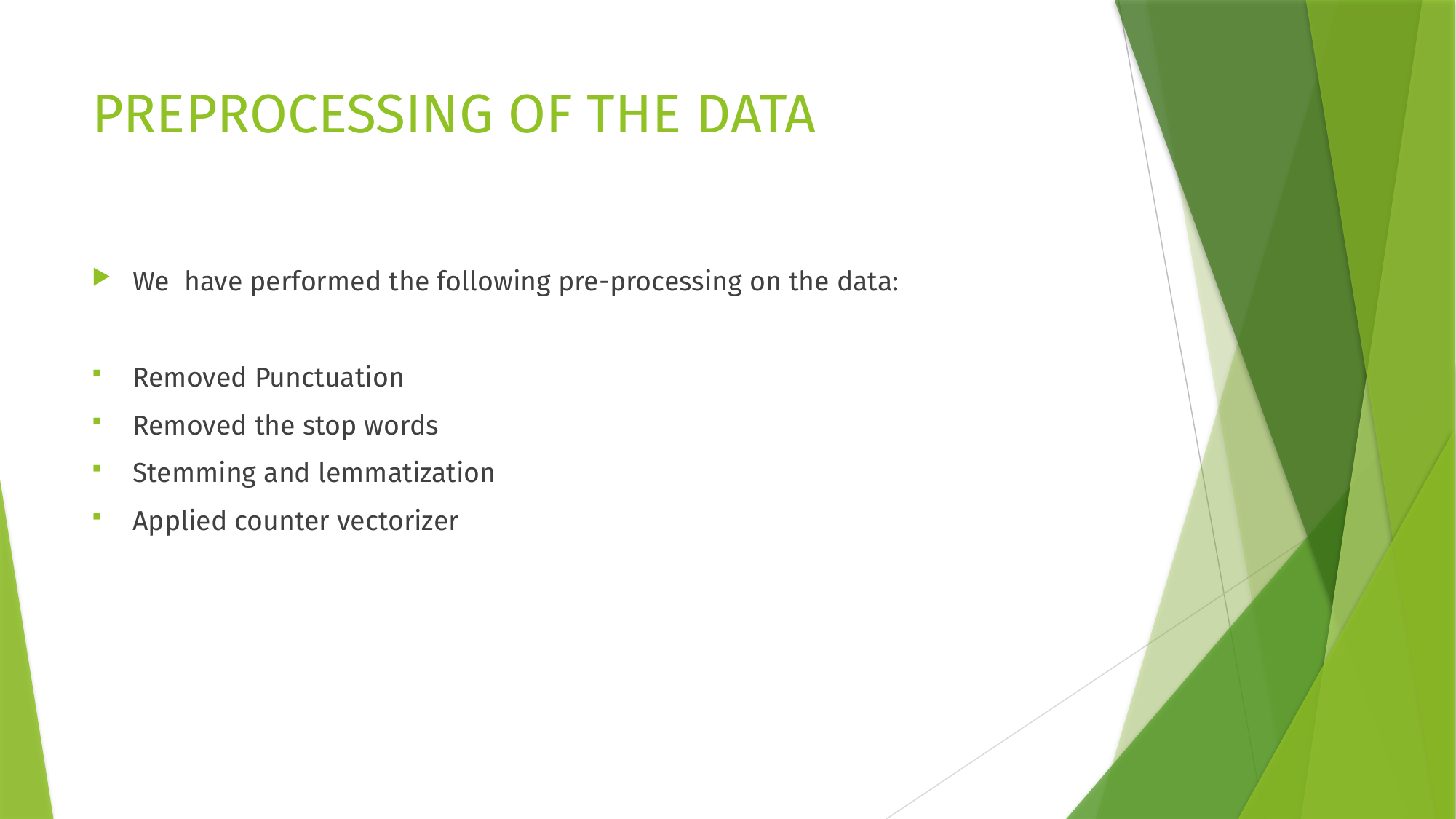

# PREPROCESSING OF THE DATA
We  have performed the following pre-processing on the data:

Removed Punctuation
Removed the stop words
Stemming and lemmatization
Applied counter vectorizer